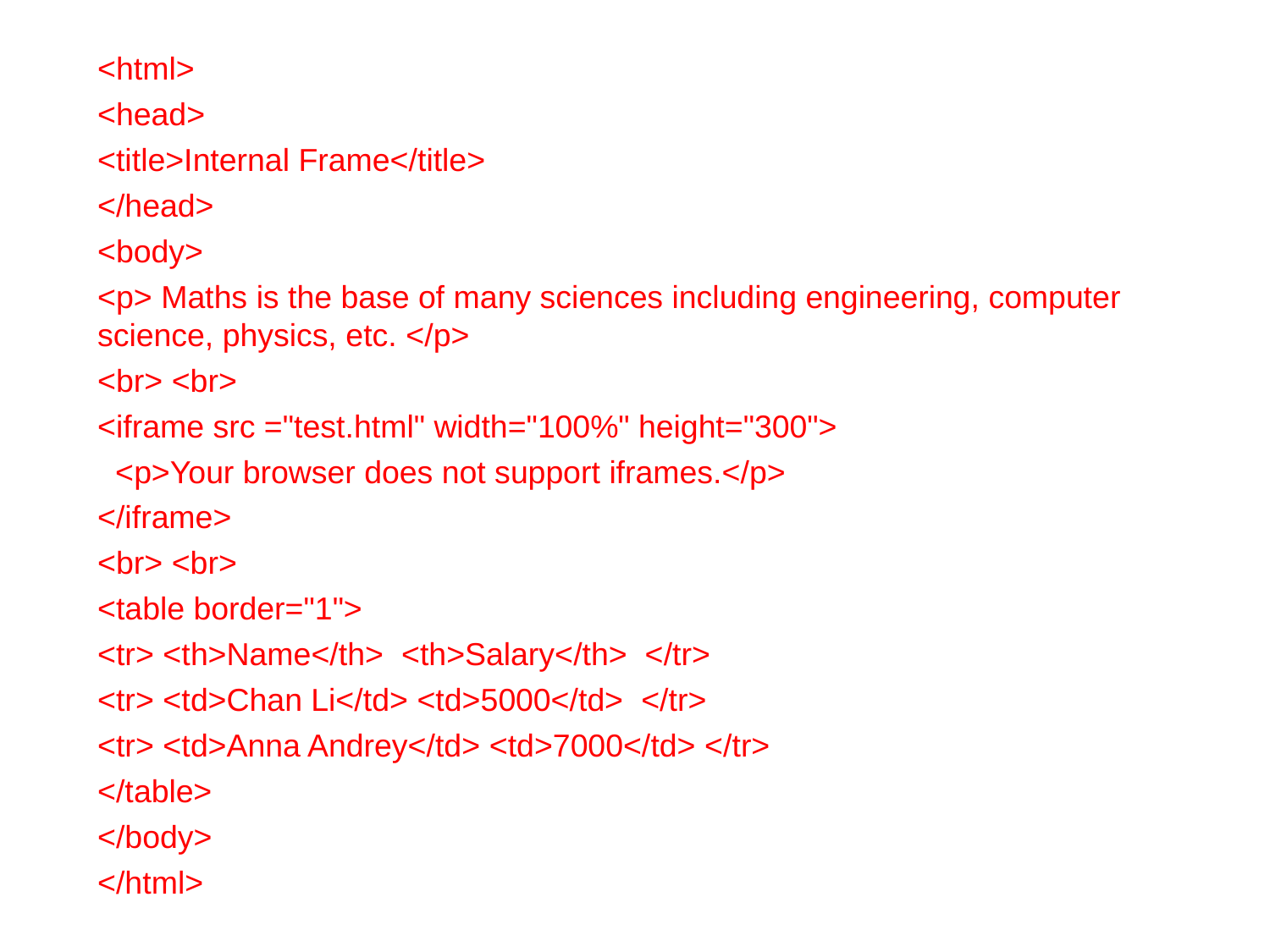

<html>
<head>
<title>Internal Frame</title>
</head>
<body>
<p> Maths is the base of many sciences including engineering, computer science, physics, etc. </p>
<br> <br>
<iframe src ="test.html" width="100%" height="300">
  <p>Your browser does not support iframes.</p>
</iframe>
<br> <br>
<table border="1">
<tr> <th>Name</th>  <th>Salary</th>  </tr>
<tr> <td>Chan Li</td> <td>5000</td>  </tr>
<tr> <td>Anna Andrey</td> <td>7000</td> </tr>
</table>
</body>
</html>